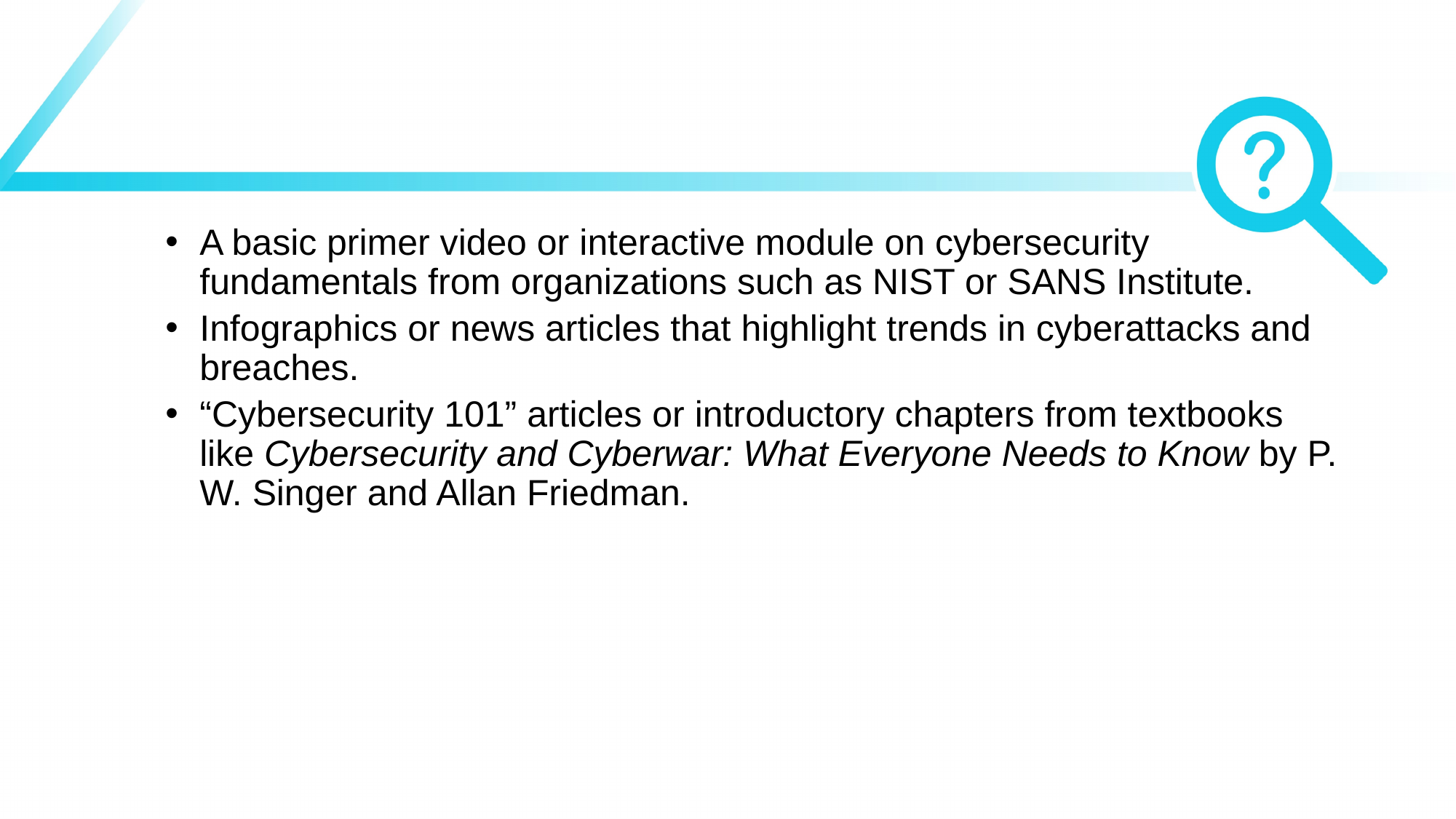

#
A basic primer video or interactive module on cybersecurity fundamentals from organizations such as NIST or SANS Institute.
Infographics or news articles that highlight trends in cyberattacks and breaches.
“Cybersecurity 101” articles or introductory chapters from textbooks like Cybersecurity and Cyberwar: What Everyone Needs to Know by P. W. Singer and Allan Friedman.